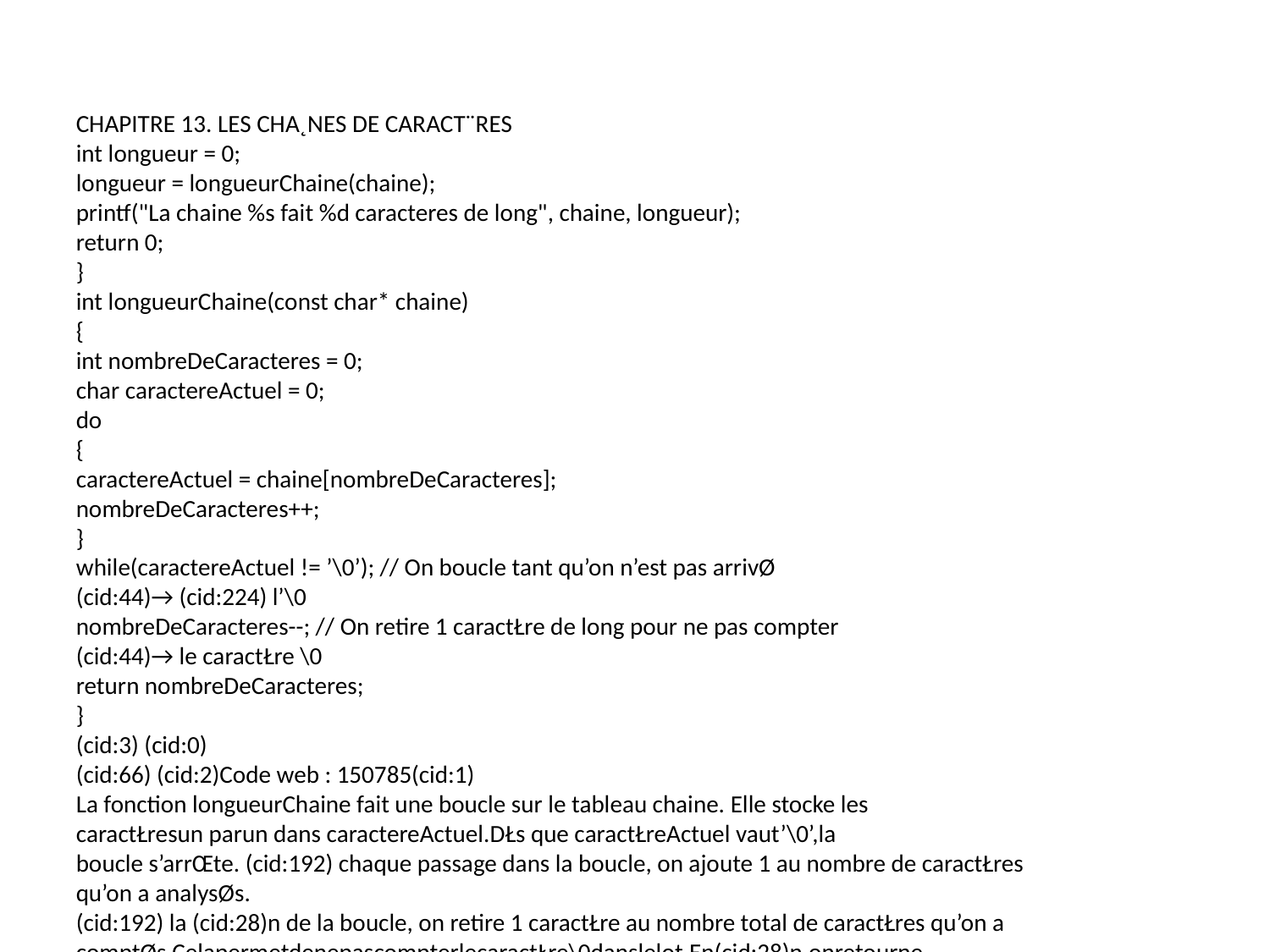

CHAPITRE 13. LES CHA˛NES DE CARACT¨RES
int longueur = 0;
longueur = longueurChaine(chaine);
printf("La chaine %s fait %d caracteres de long", chaine, longueur);
return 0;
}
int longueurChaine(const char* chaine)
{
int nombreDeCaracteres = 0;
char caractereActuel = 0;
do
{
caractereActuel = chaine[nombreDeCaracteres];
nombreDeCaracteres++;
}
while(caractereActuel != ’\0’); // On boucle tant qu’on n’est pas arrivØ
(cid:44)→ (cid:224) l’\0
nombreDeCaracteres--; // On retire 1 caractŁre de long pour ne pas compter
(cid:44)→ le caractŁre \0
return nombreDeCaracteres;
}
(cid:3) (cid:0)
(cid:66) (cid:2)Code web : 150785(cid:1)
La fonction longueurChaine fait une boucle sur le tableau chaine. Elle stocke les
caractŁresun parun dans caractereActuel.DŁs que caractŁreActuel vaut’\0’,la
boucle s’arrŒte. (cid:192) chaque passage dans la boucle, on ajoute 1 au nombre de caractŁres
qu’on a analysØs.
(cid:192) la (cid:28)n de la boucle, on retire 1 caractŁre au nombre total de caractŁres qu’on a
comptØs.CelapermetdenepascompterlecaractŁre\0danslelot.En(cid:28)n,onretourne
nombreDeCaracteres et le tour est jouØ!
strcpy : copier une cha(cid:238)ne dans une autre
La fonction strcpy (comme (cid:19) string copy (cid:20)) permet de copier une cha(cid:238)ne (cid:224) l’intØrieur
d’une autre. Son prototype est :
char* strcpy(char* copieDeLaChaine, const char* chaineACopier);
Cette fonction prend deux paramŁtres :
178